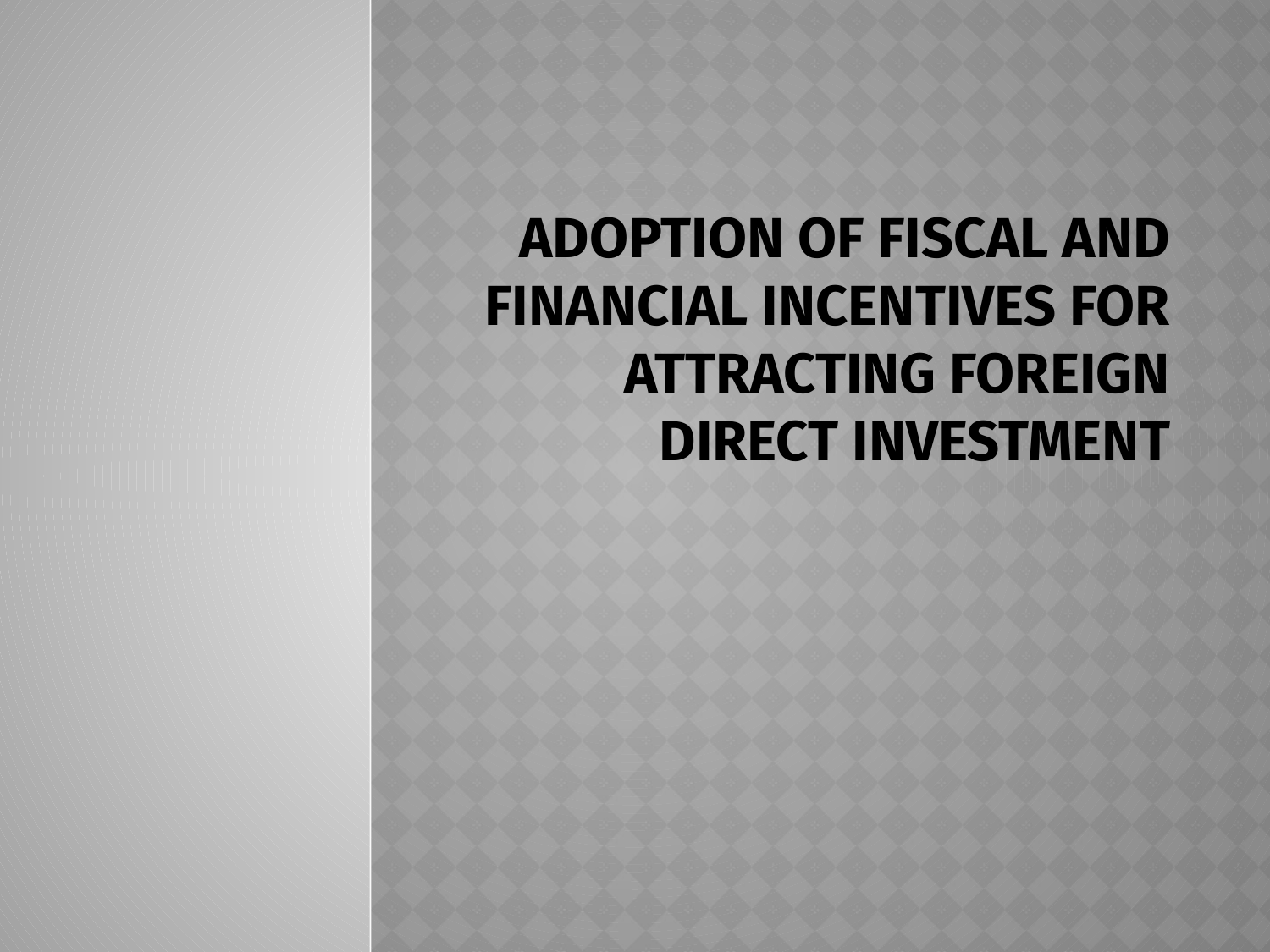

# ADOPTION OF FISCAL AND FINANCIAL INCENTIVES FOR ATTRACTING FOREIGN DIRECT INVESTMENT